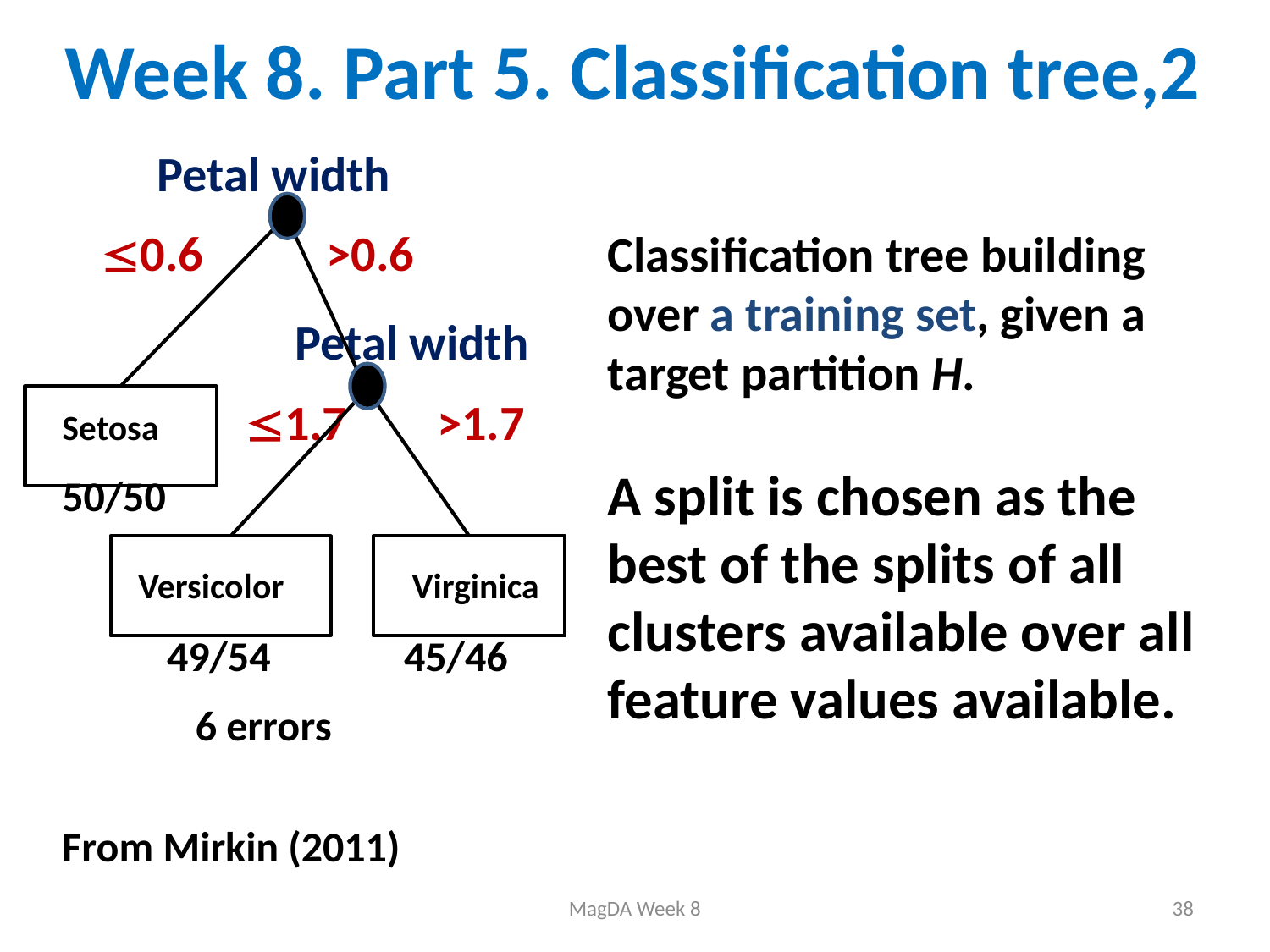

# Week 8. Part 5. Classification tree,2
     Petal width
≤0.6           >0.6
                Petal width
Setosa        ≤1.7        >1.7
50/50
      Versicolor                Virginica
           49/54              45/46
              6 errors
From Mirkin (2011)

Classification tree building  over a training set, given a target partition H.

A split is chosen as the best of the splits of all clusters available over all feature values available.

MagDA Week 8
38